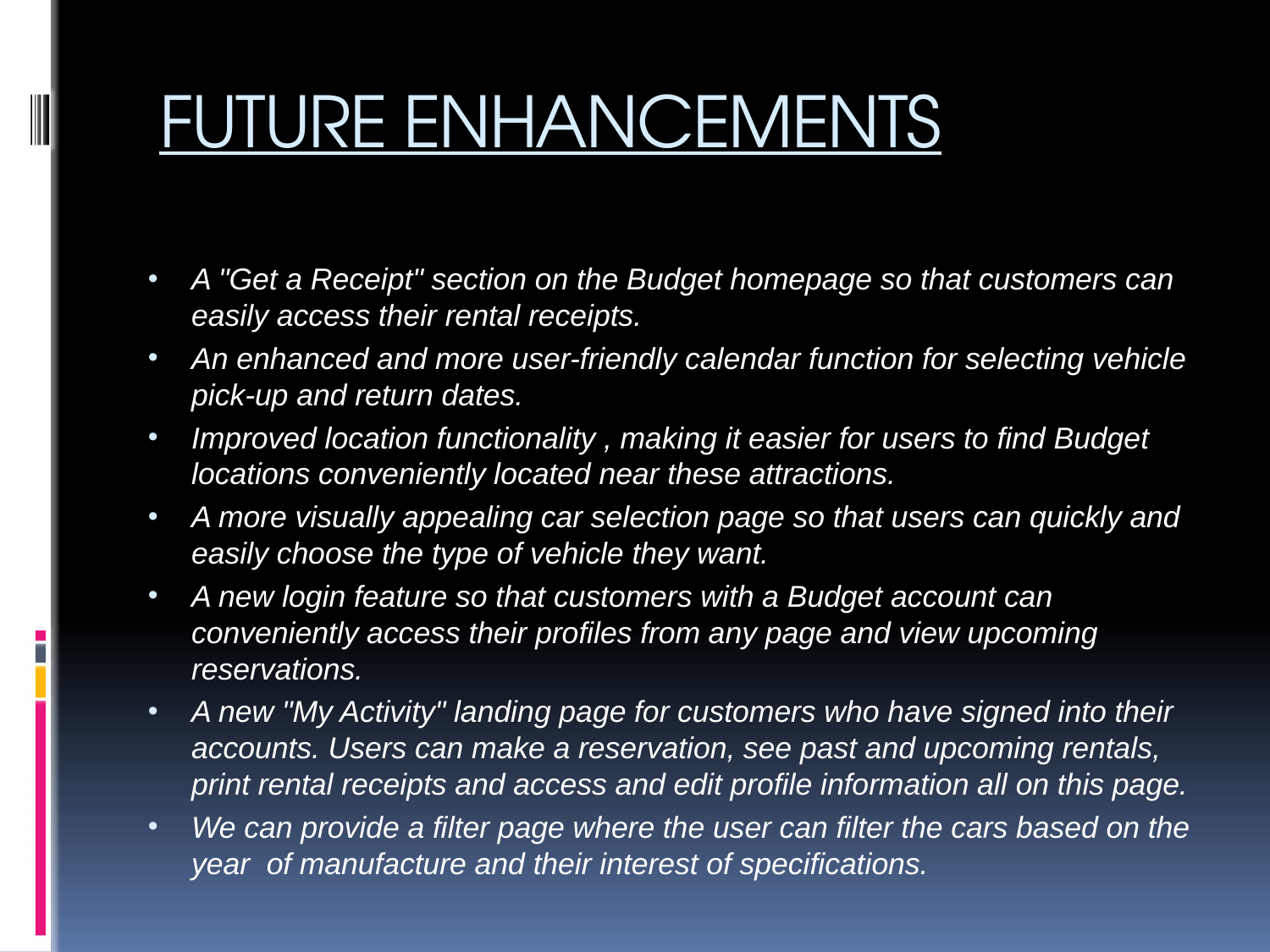

# FUTURE ENHANCEMENTS
A "Get a Receipt" section on the Budget homepage so that customers can easily access their rental receipts.
An enhanced and more user-friendly calendar function for selecting vehicle pick-up and return dates.
Improved location functionality , making it easier for users to find Budget locations conveniently located near these attractions.
A more visually appealing car selection page so that users can quickly and easily choose the type of vehicle they want.
A new login feature so that customers with a Budget account can conveniently access their profiles from any page and view upcoming reservations.
A new "My Activity" landing page for customers who have signed into their accounts. Users can make a reservation, see past and upcoming rentals, print rental receipts and access and edit profile information all on this page.
We can provide a filter page where the user can filter the cars based on the year  of manufacture and their interest of specifications.